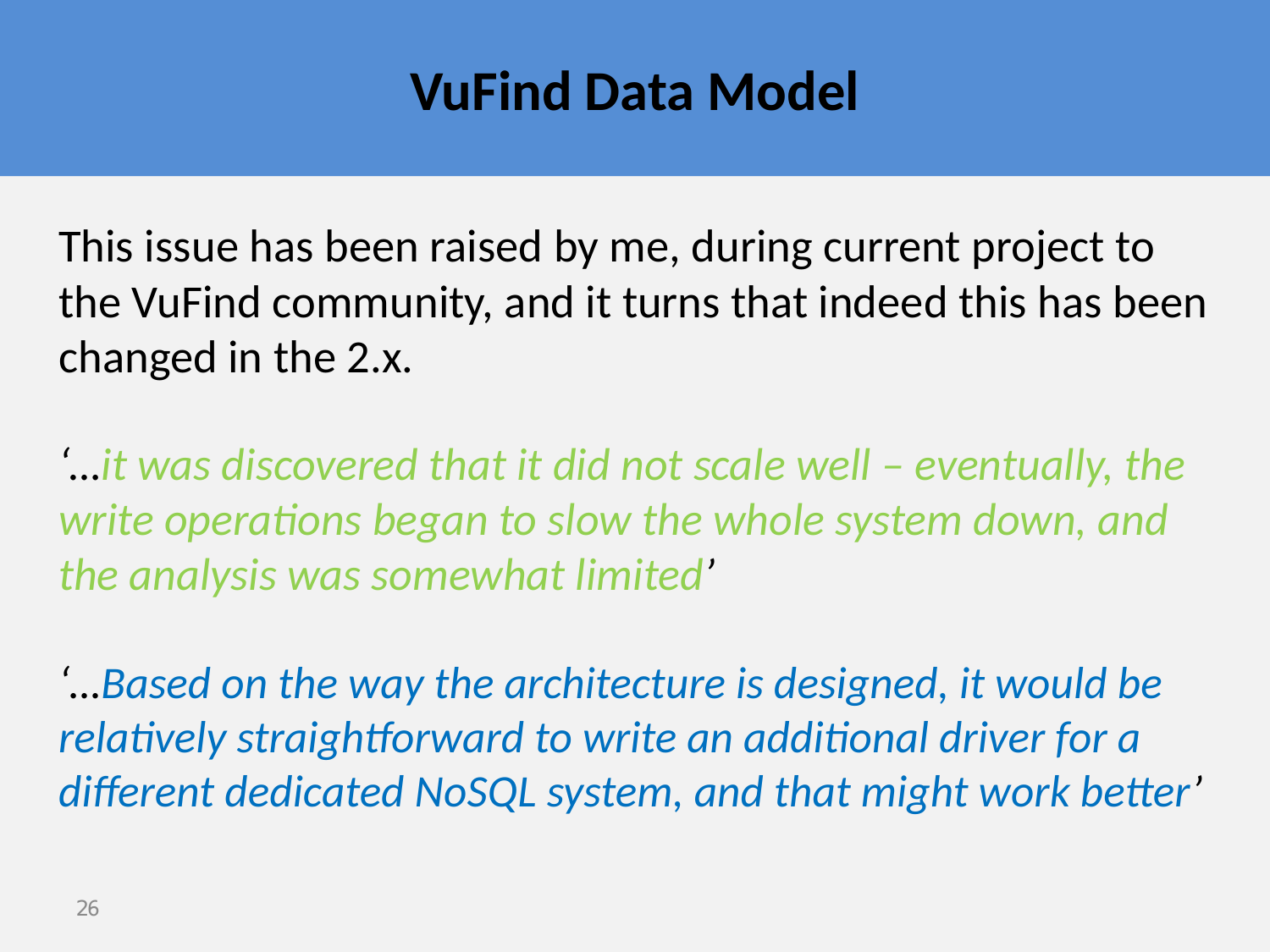

# VuFind Data Model

This issue has been raised by me, during current project to the VuFind community, and it turns that indeed this has been changed in the 2.x.

‘…it was discovered that it did not scale well – eventually, the write operations began to slow the whole system down, and the analysis was somewhat limited’

‘…Based on the way the architecture is designed, it would be relatively straightforward to write an additional driver for a different dedicated NoSQL system, and that might work better’
26